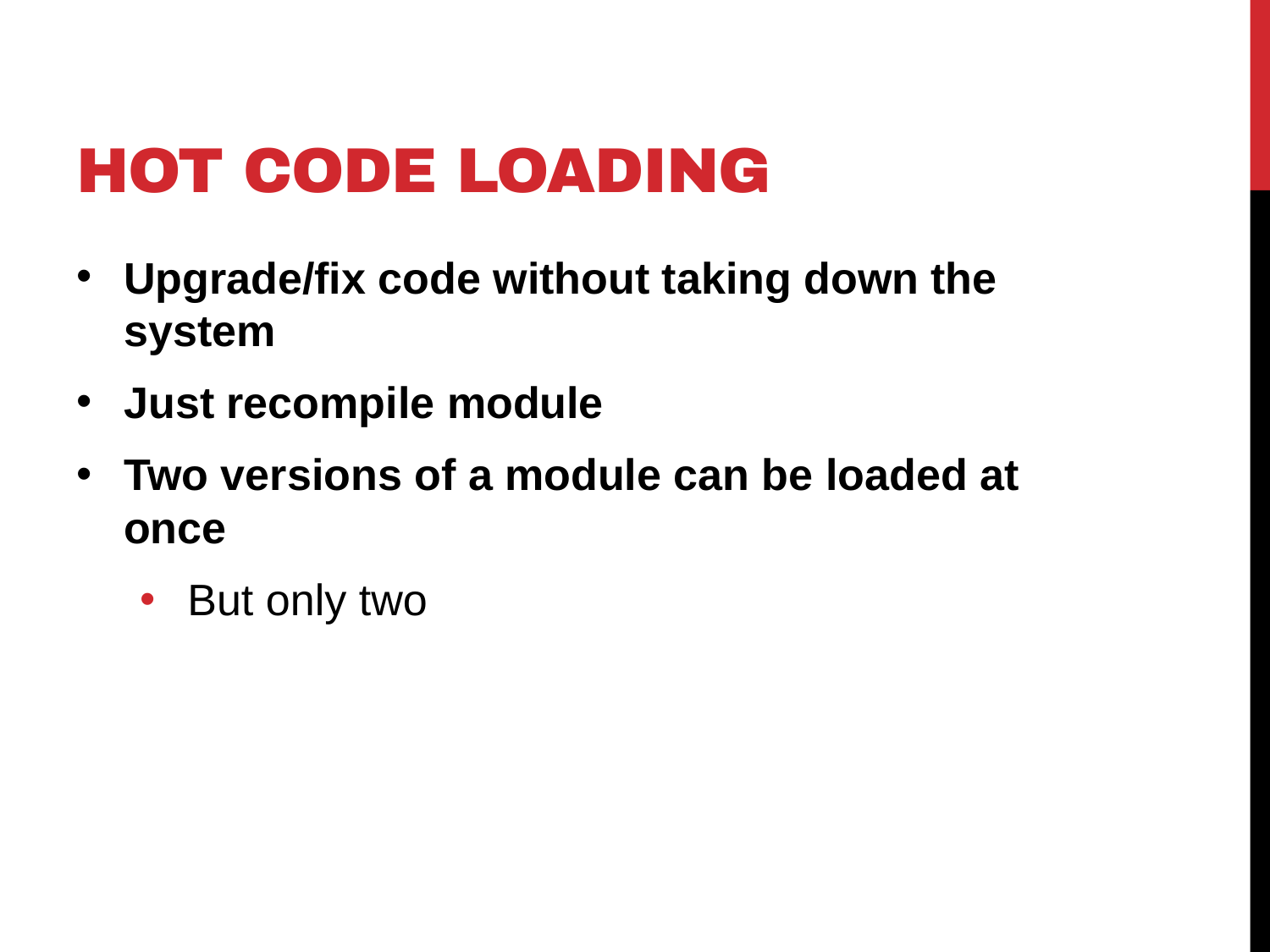

# Hot Code Loading
Upgrade/fix code without taking down the system
Just recompile module
Two versions of a module can be loaded at once
But only two